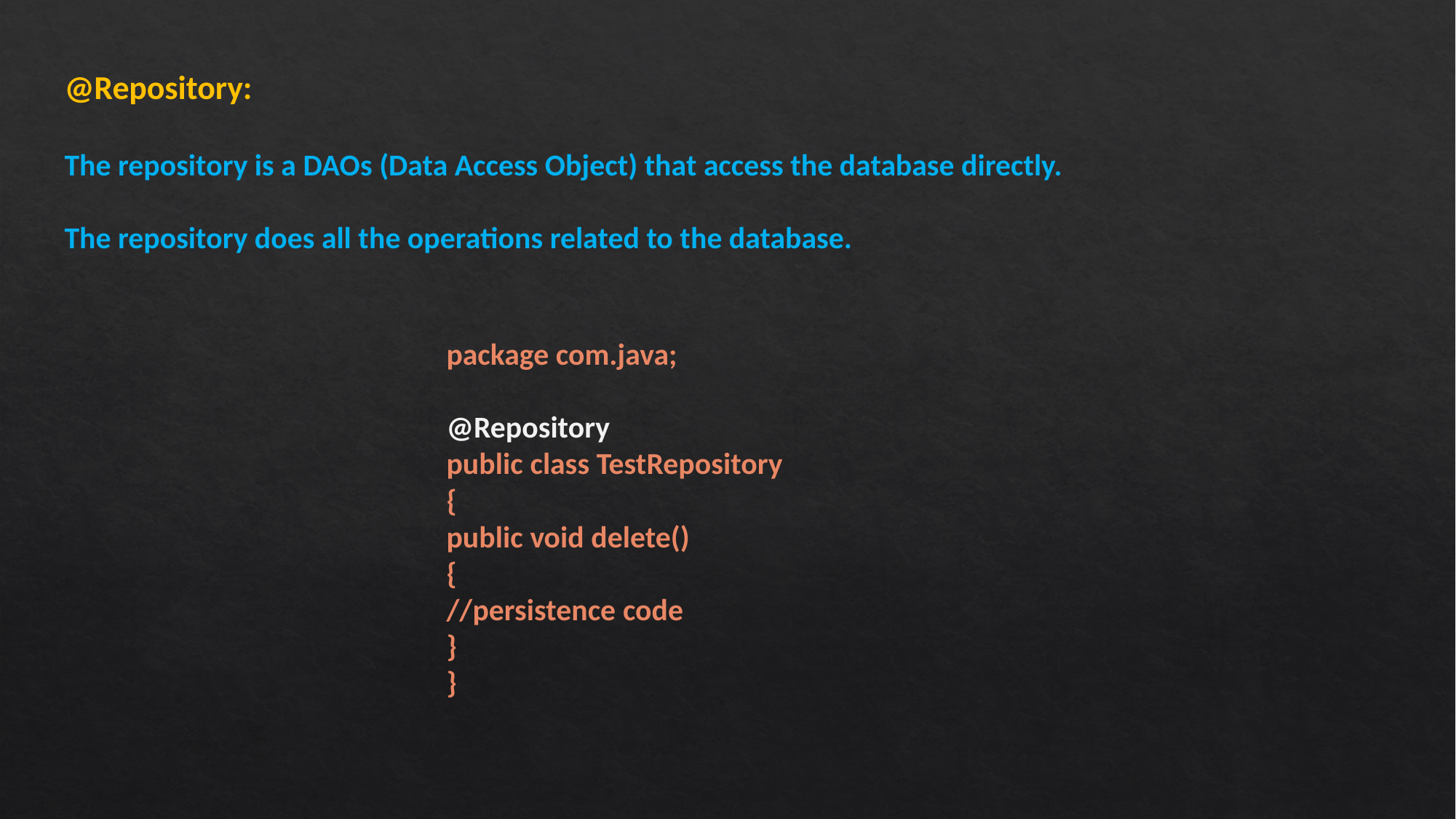

@Repository:

The repository is a DAOs (Data Access Object) that access the database directly.

The repository does all the operations related to the database.

package com.java;

@Repository
public class TestRepository
{
public void delete()
{
//persistence code
}
}